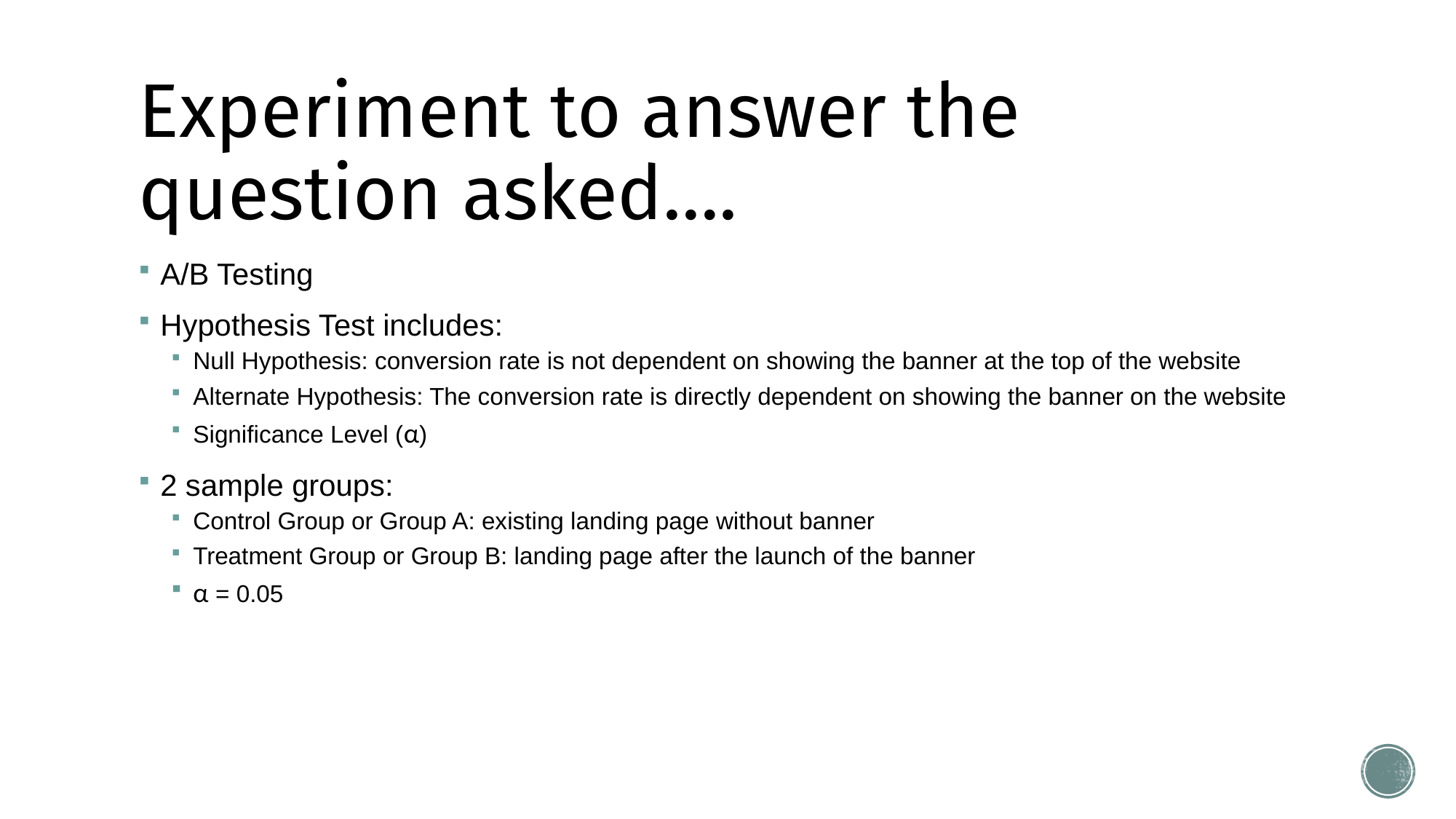

# Experiment to answer the question asked….
A/B Testing
Hypothesis Test includes:
Null Hypothesis: conversion rate is not dependent on showing the banner at the top of the website
Alternate Hypothesis: The conversion rate is directly dependent on showing the banner on the website
Significance Level (α)
2 sample groups:
Control Group or Group A: existing landing page without banner
Treatment Group or Group B: landing page after the launch of the banner
α = 0.05